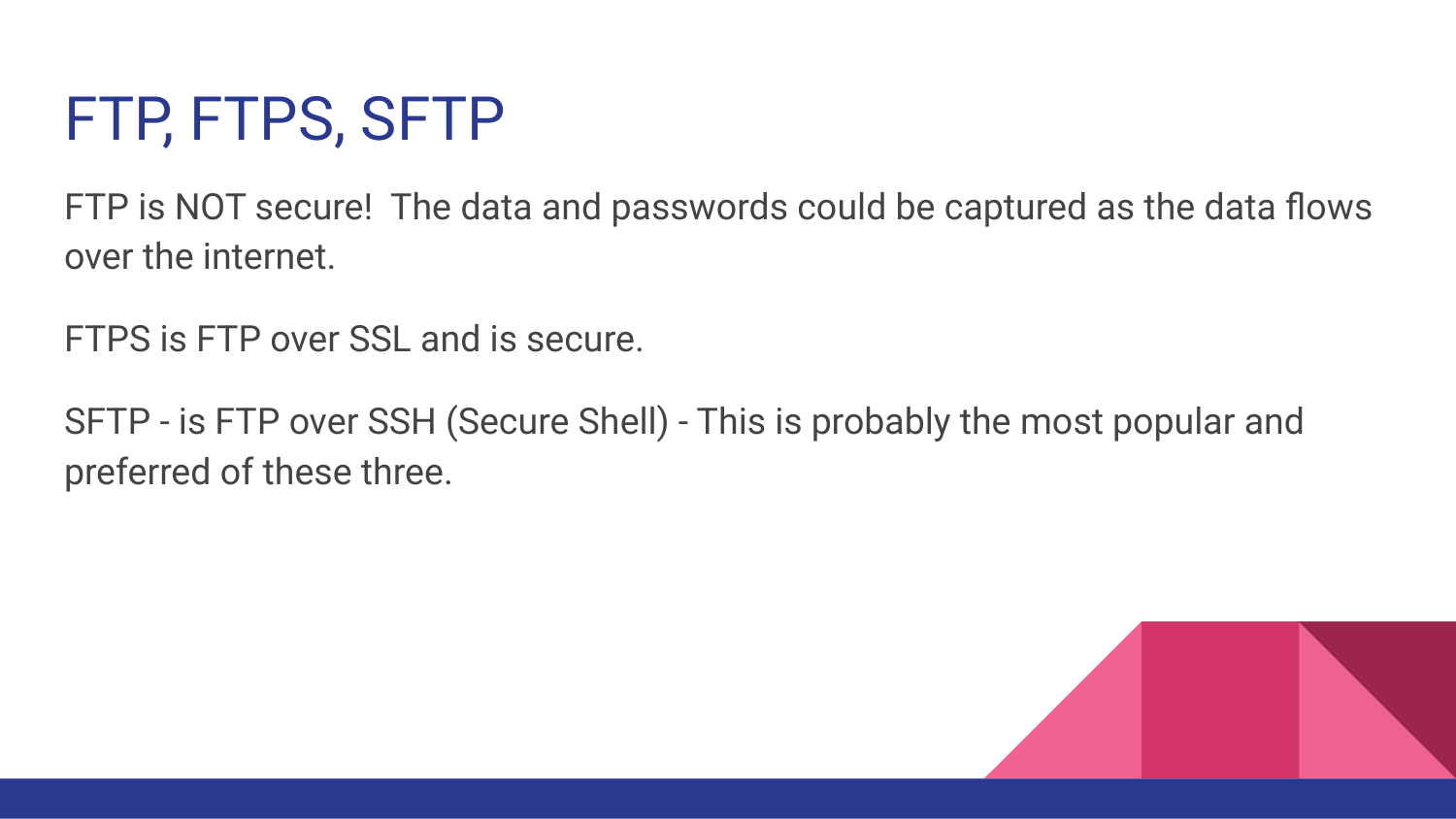

# FTP, FTPS, SFTP
FTP is NOT secure!  The data and passwords could be captured as the data flows over the internet.
FTPS is FTP over SSL and is secure.
SFTP - is FTP over SSH (Secure Shell) - This is probably the most popular and preferred of these three.